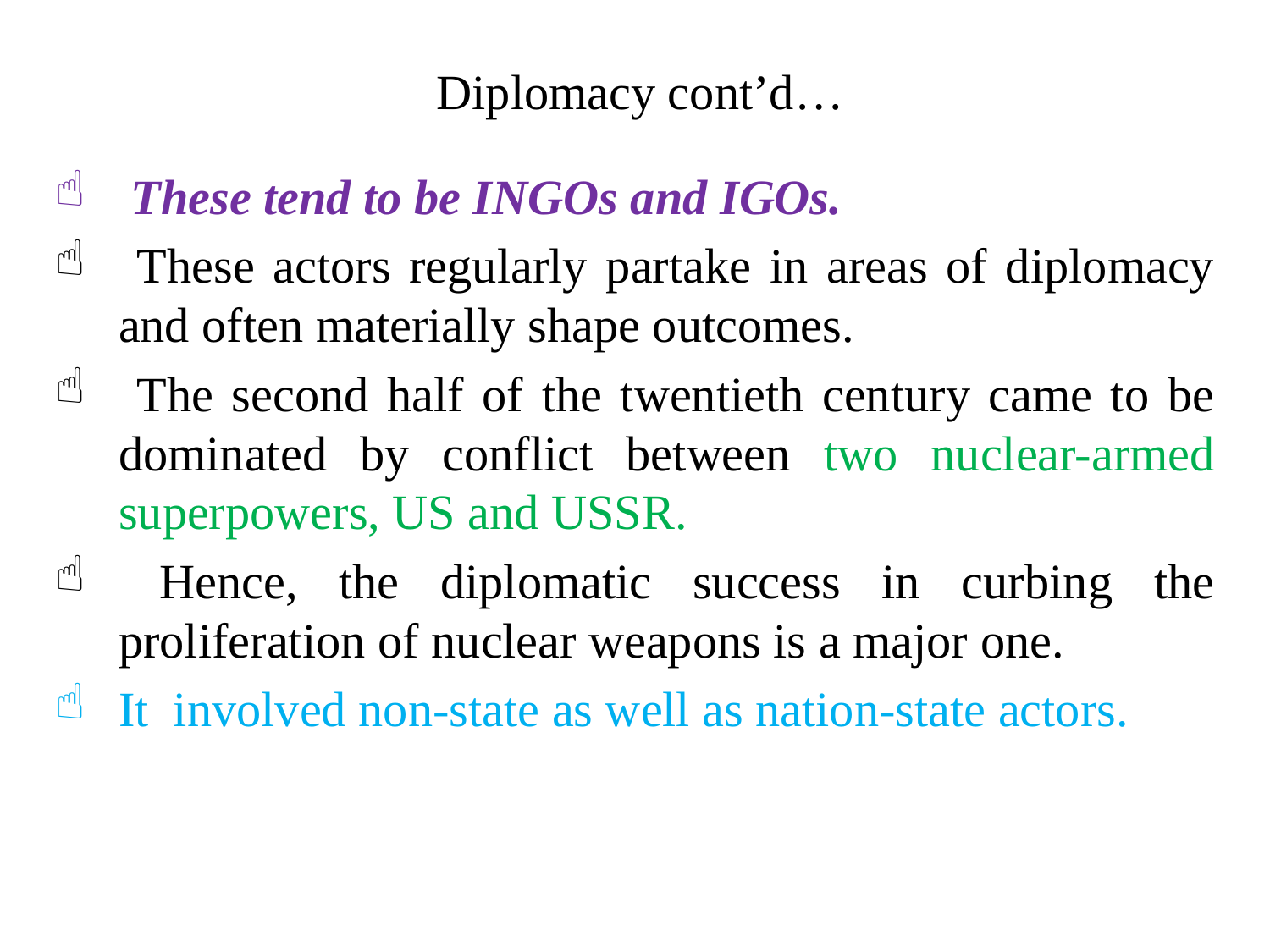

# Diplomacy cont’d…
 These tend to be INGOs and IGOs.
 These actors regularly partake in areas of diplomacy and often materially shape outcomes.
 The second half of the twentieth century came to be dominated by conflict between two nuclear-armed superpowers, US and USSR.
 Hence, the diplomatic success in curbing the proliferation of nuclear weapons is a major one.
It  involved non-state as well as nation-state actors.